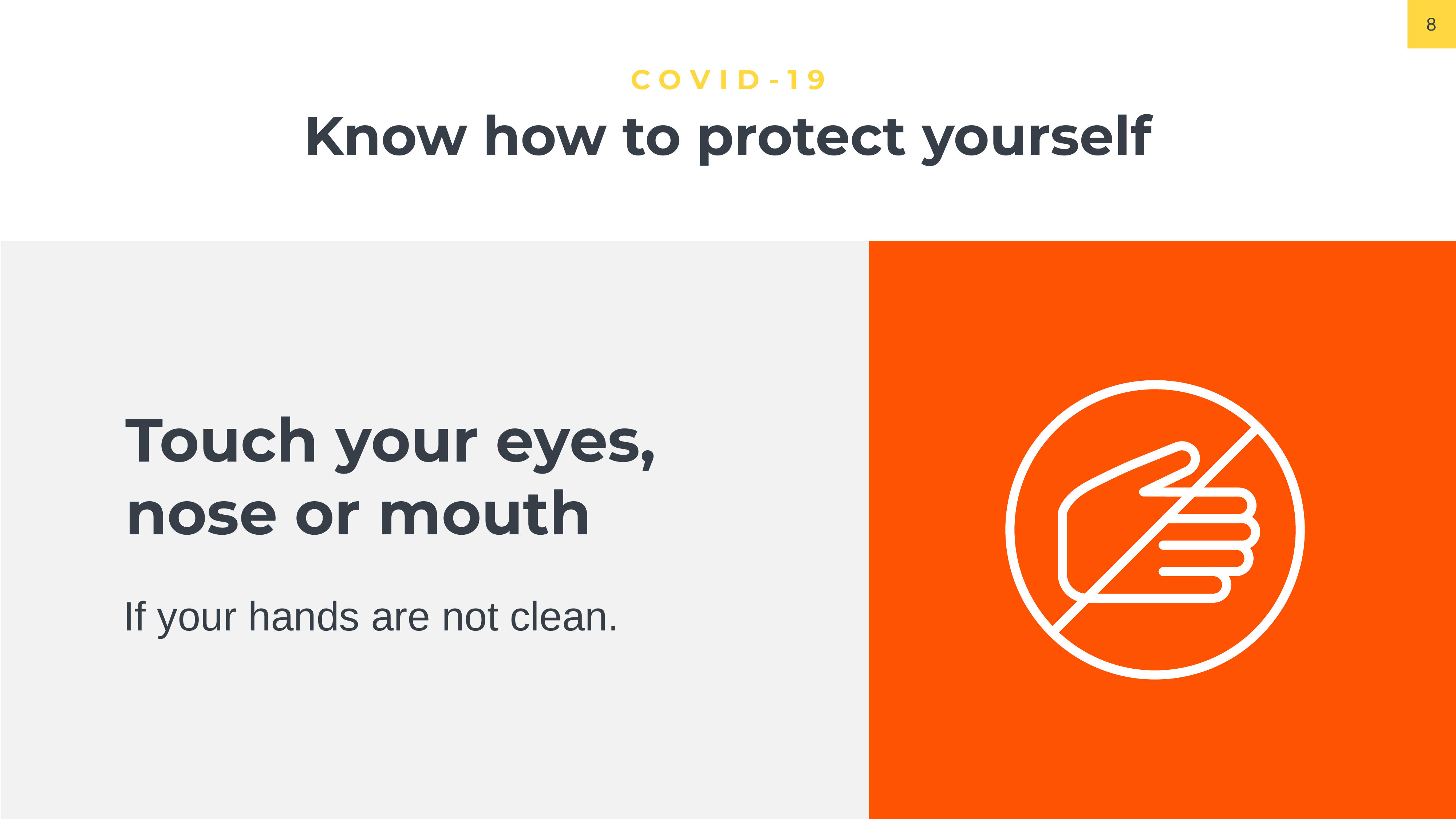

COVID-19
Know how to protect yourself

Touch your eyes, nose or mouth
If your hands are not clean.